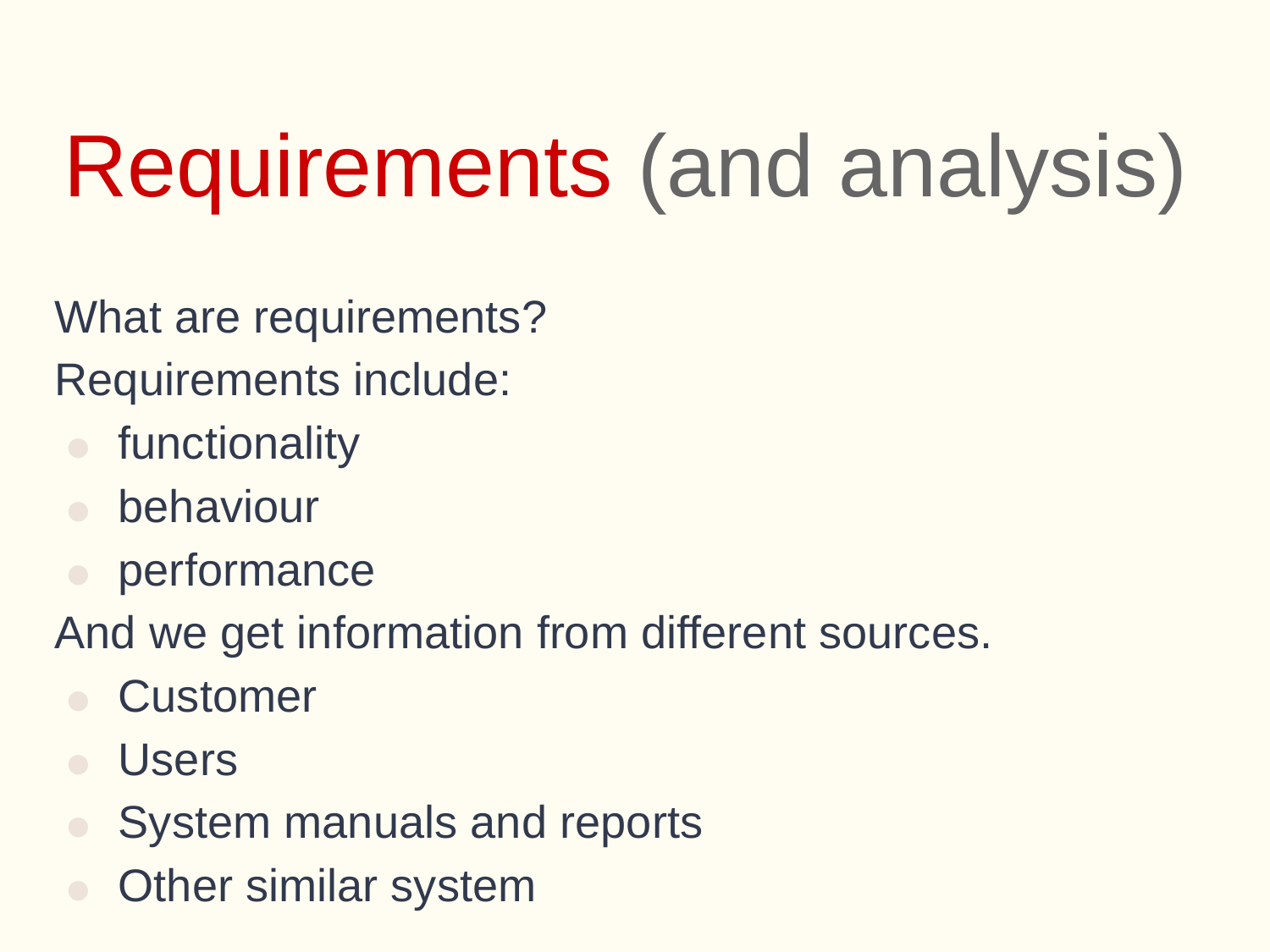

# Requirements (and analysis)
What are requirements?
Requirements include:
functionality
behaviour
performance
And we get information from different sources.
Customer
Users
System manuals and reports
Other similar system